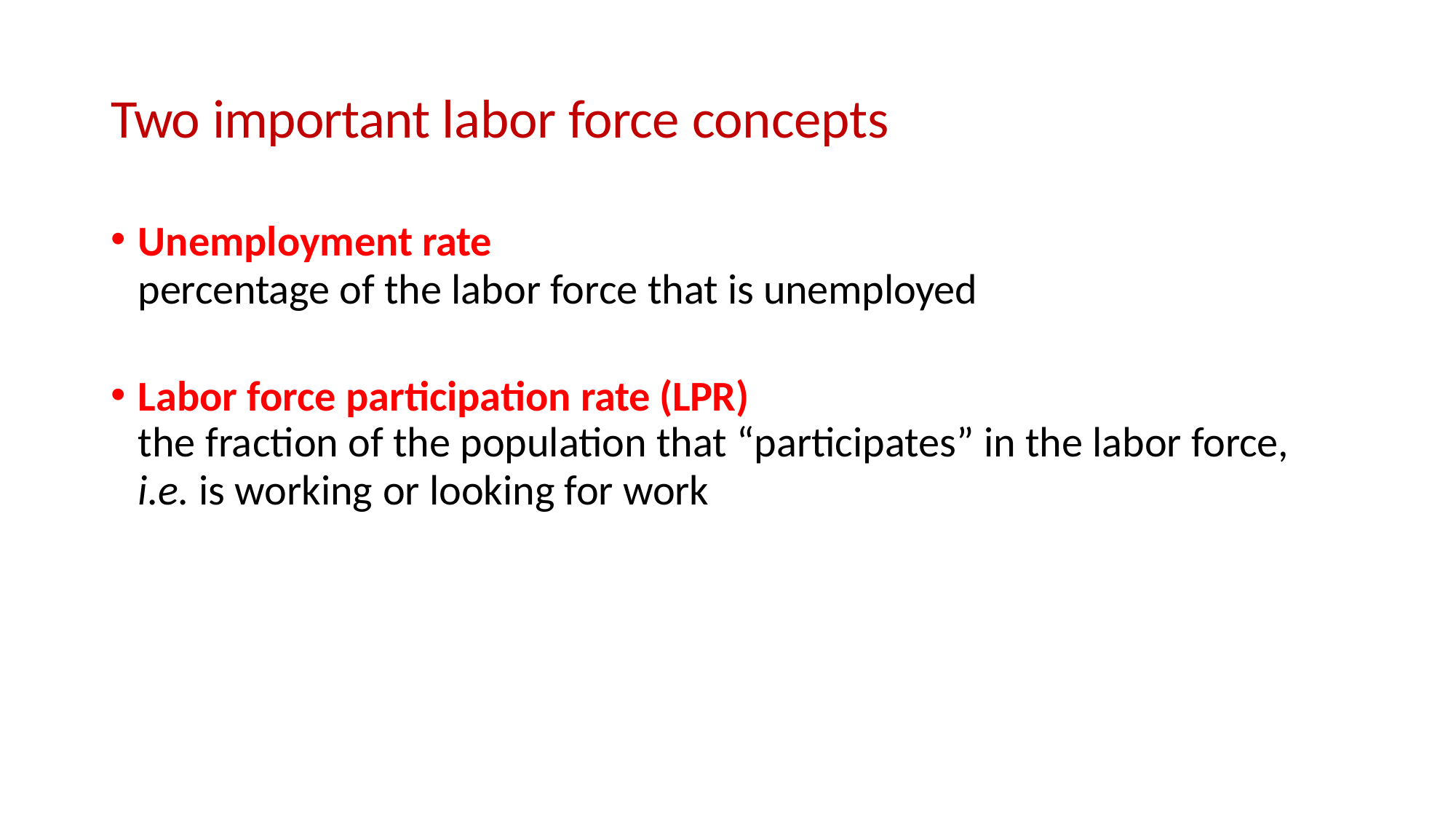

# Two important labor force concepts
Unemployment rate
percentage of the labor force that is unemployed

Labor force participation rate (LPR)
the fraction of the population that “participates” in the labor force,
i.e. is working or looking for work